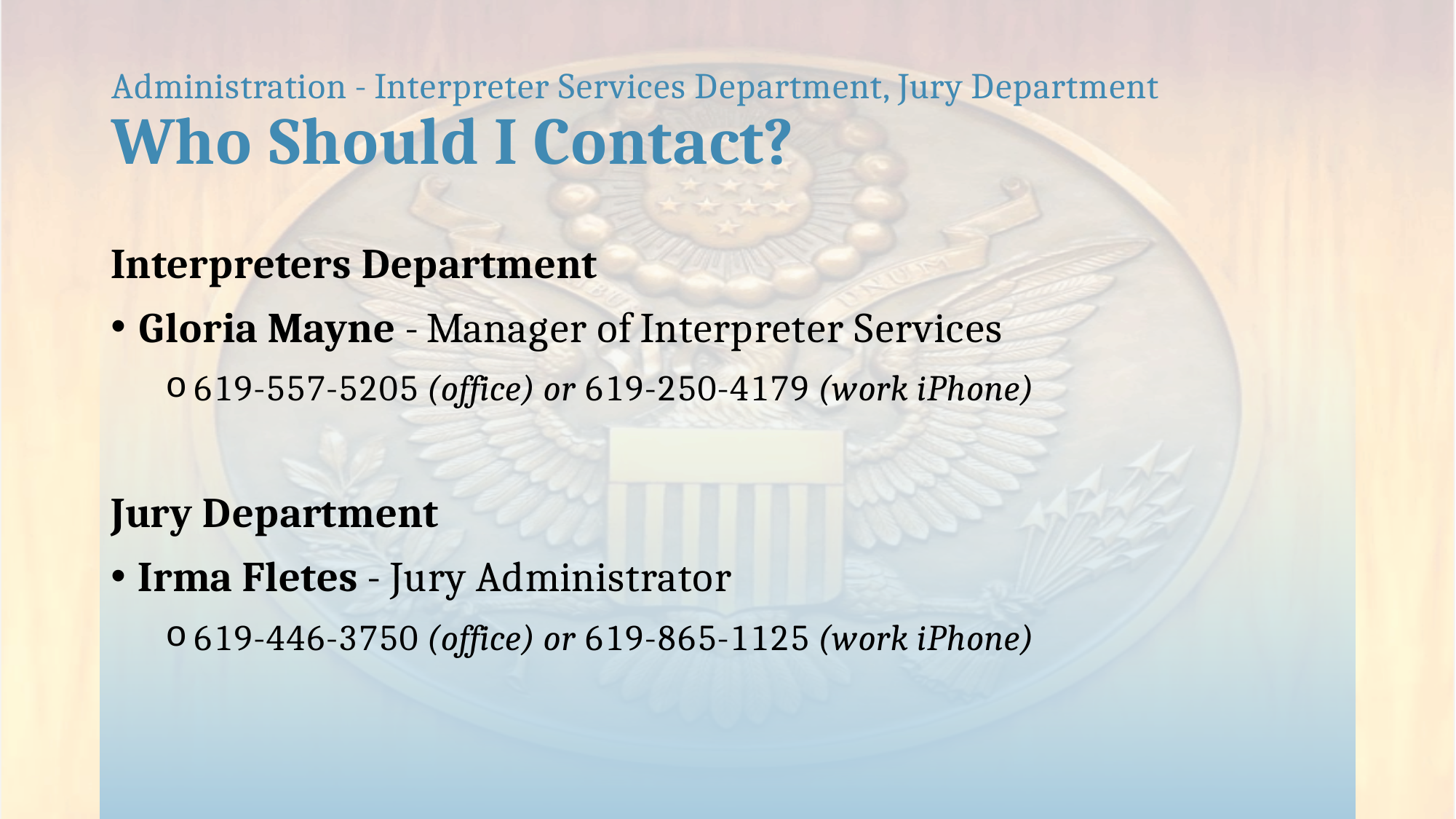

# Administration - Interpreter Services Department, Jury Department Who Should I Contact?
Interpreters Department
Gloria Mayne - Manager of Interpreter Services
619-557-5205 (office) or 619-250-4179 (work iPhone)

Jury Department
Irma Fletes - Jury Administrator
619-446-3750 (office) or 619-865-1125 (work iPhone)